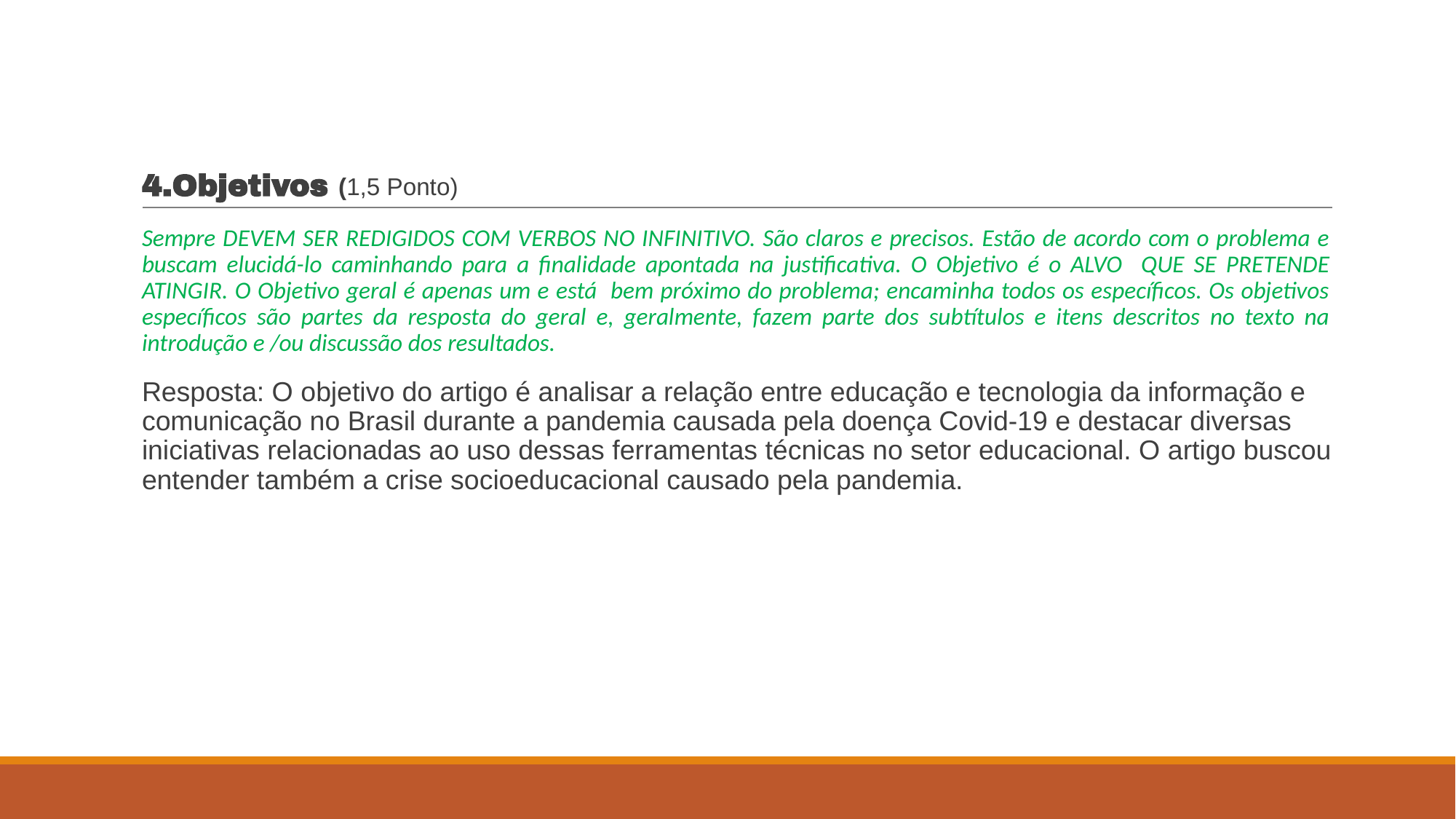

# 4.Objetivos (1,5 Ponto)
Sempre DEVEM SER REDIGIDOS COM VERBOS NO INFINITIVO. São claros e precisos. Estão de acordo com o problema e buscam elucidá-lo caminhando para a finalidade apontada na justificativa. O Objetivo é o ALVO  QUE SE PRETENDE ATINGIR. O Objetivo geral é apenas um e está  bem próximo do problema; encaminha todos os específicos. Os objetivos específicos são partes da resposta do geral e, geralmente, fazem parte dos subtítulos e itens descritos no texto na introdução e /ou discussão dos resultados.
Resposta: O objetivo do artigo é analisar a relação entre educação e tecnologia da informação e comunicação no Brasil durante a pandemia causada pela doença Covid-19 e destacar diversas iniciativas relacionadas ao uso dessas ferramentas técnicas no setor educacional. O artigo buscou entender também a crise socioeducacional causado pela pandemia.